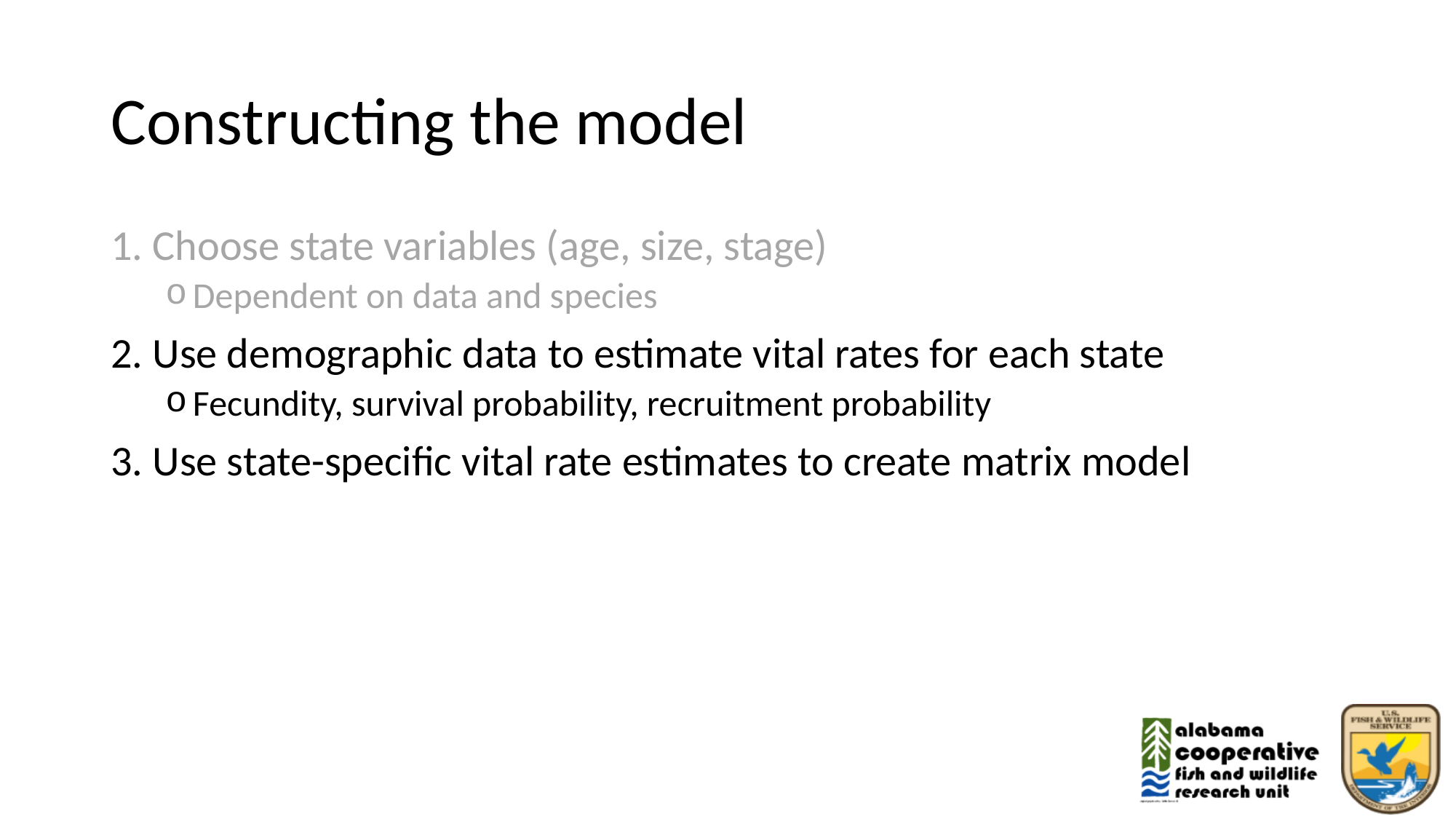

# Constructing the model
1. Choose state variables (age, size, stage)
Dependent on data and species
2. Use demographic data to estimate vital rates for each state
Fecundity, survival probability, recruitment probability
3. Use state-specific vital rate estimates to create matrix model